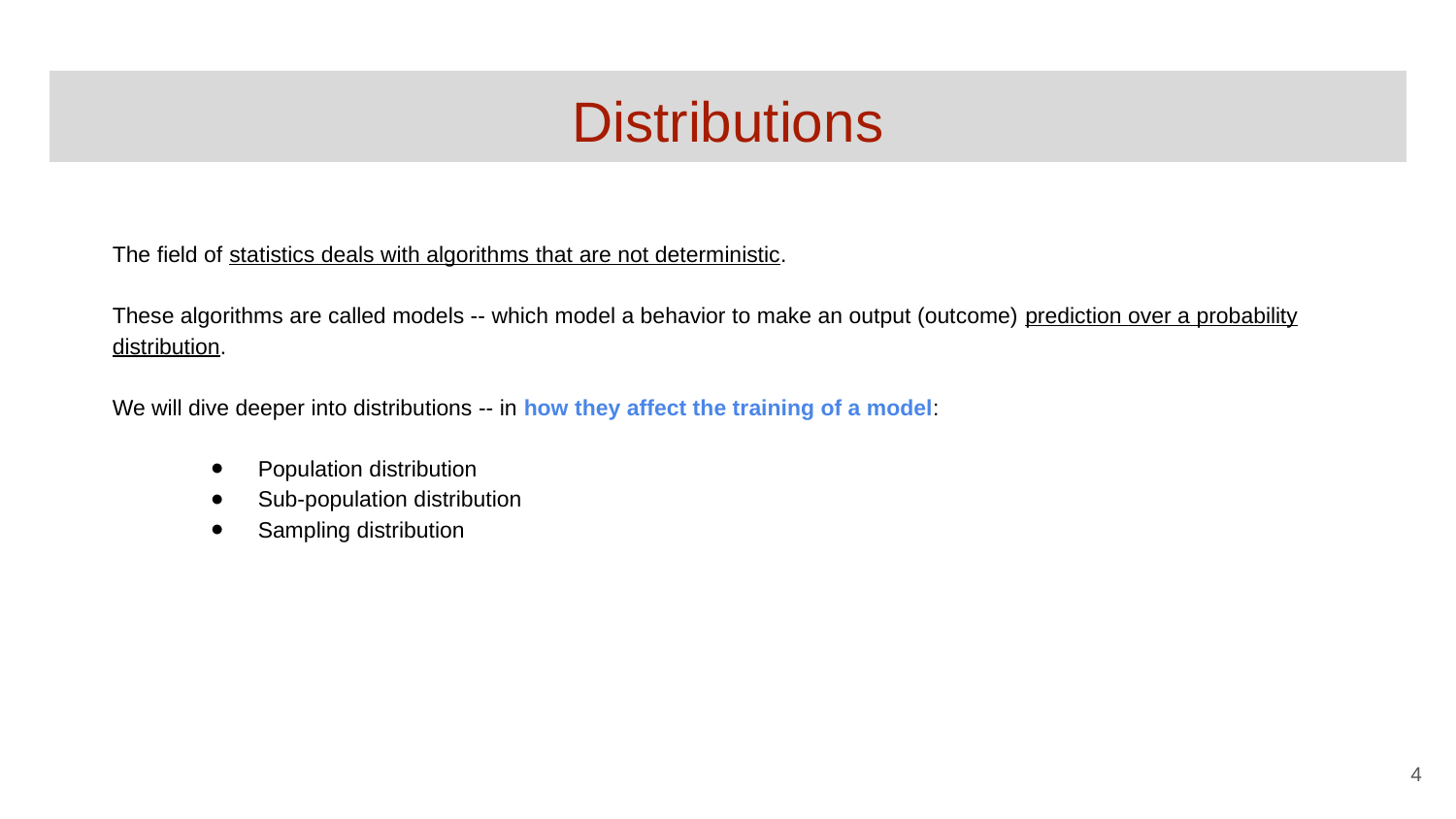

# Distributions
The field of statistics deals with algorithms that are not deterministic.

These algorithms are called models -- which model a behavior to make an output (outcome) prediction over a probability distribution.

We will dive deeper into distributions -- in how they affect the training of a model:

Population distribution
Sub-population distribution
Sampling distribution

4